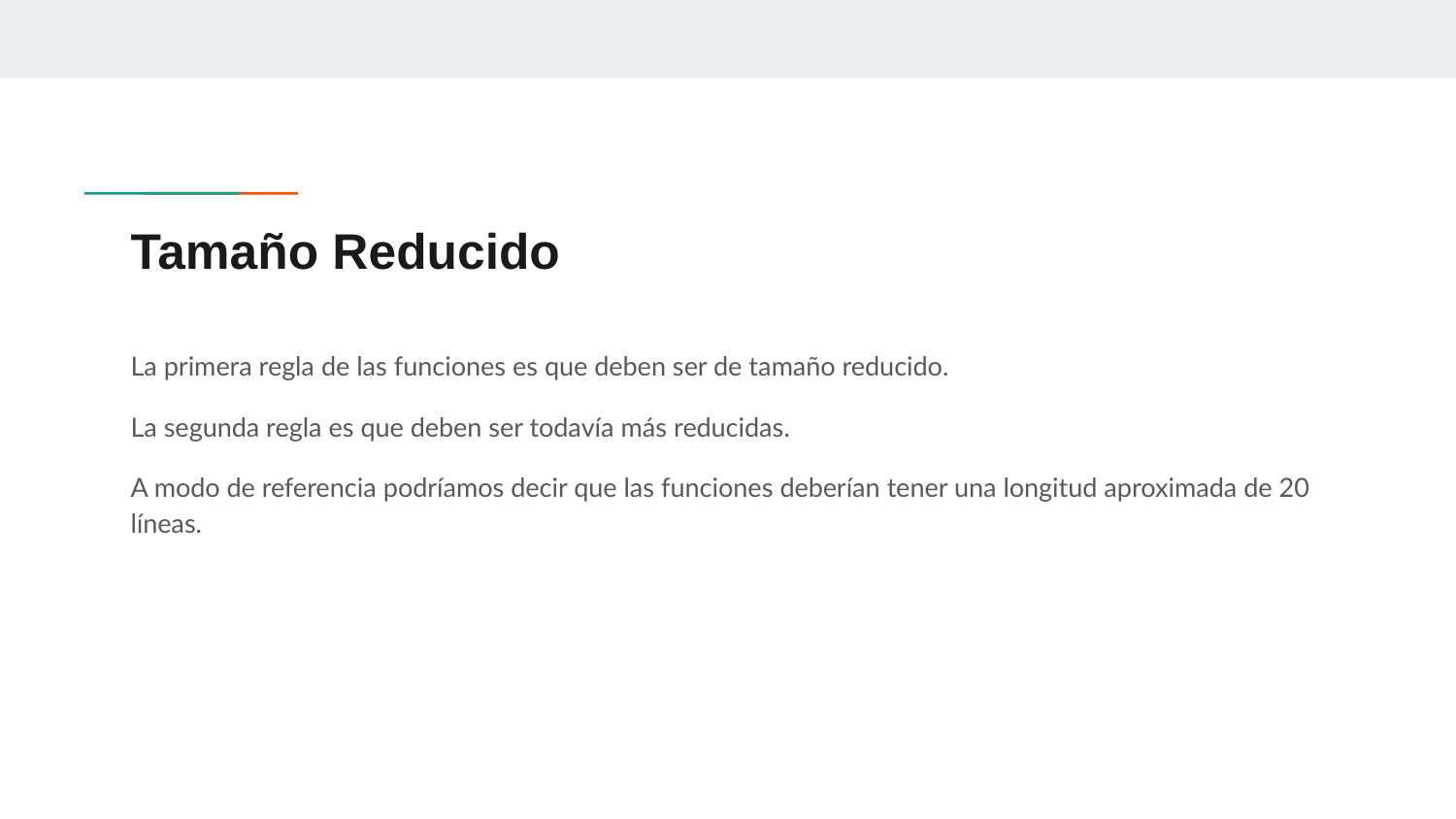

# Tamaño Reducido
La primera regla de las funciones es que deben ser de tamaño reducido.
La segunda regla es que deben ser todavía más reducidas.
A modo de referencia podríamos decir que las funciones deberían tener una longitud aproximada de 20 líneas.